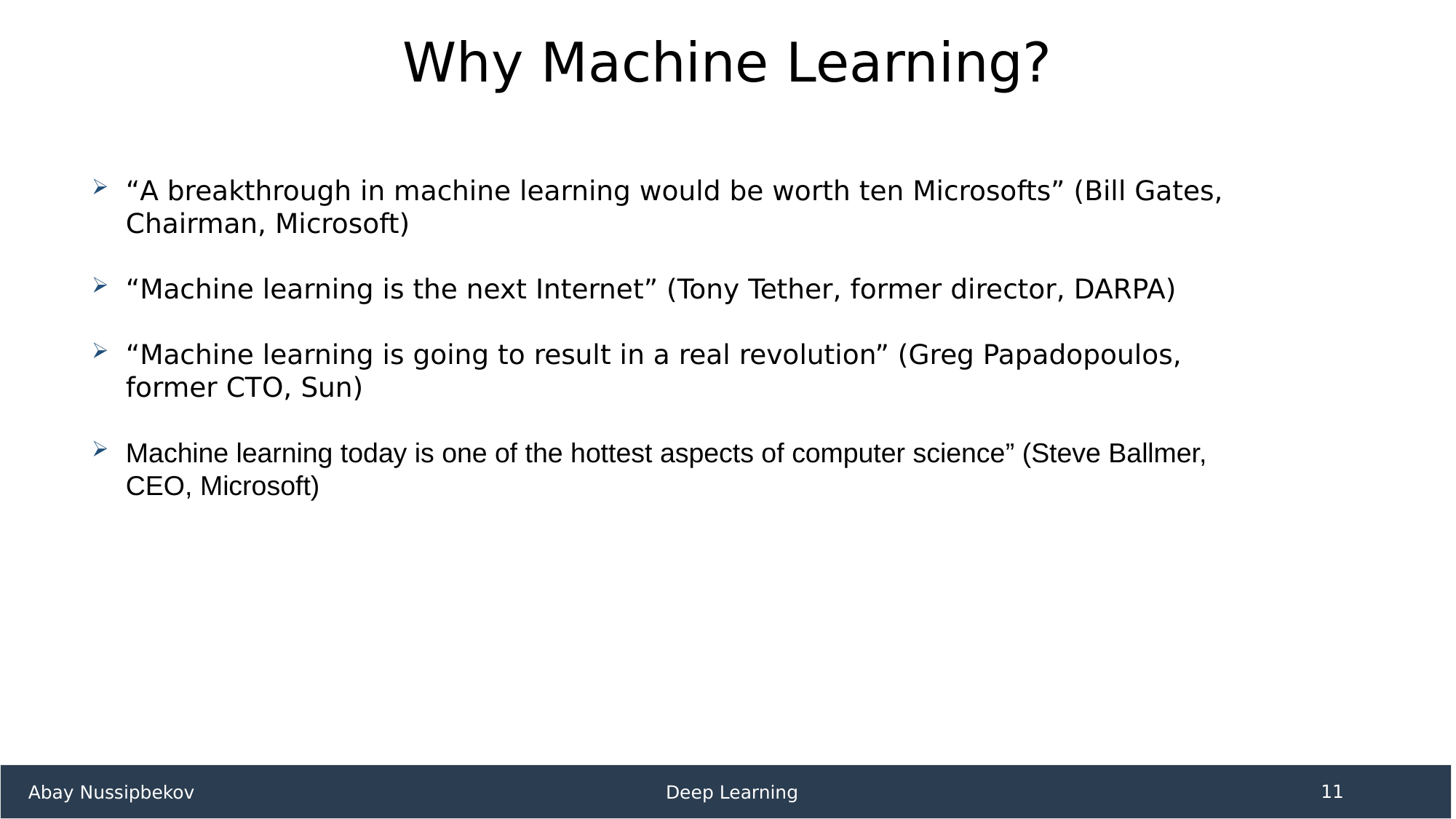

# Why Machine Learning?
“A breakthrough in machine learning would be worth ten Microsofts” (Bill Gates, Chairman, Microsoft)

“Machine learning is the next Internet” (Tony Tether, former director, DARPA)

“Machine learning is going to result in a real revolution” (Greg Papadopoulos, former CTO, Sun)

Machine learning today is one of the hottest aspects of computer science” (Steve Ballmer, CEO, Microsoft)

   Abay Nussipbekov  					Deep Learning
11